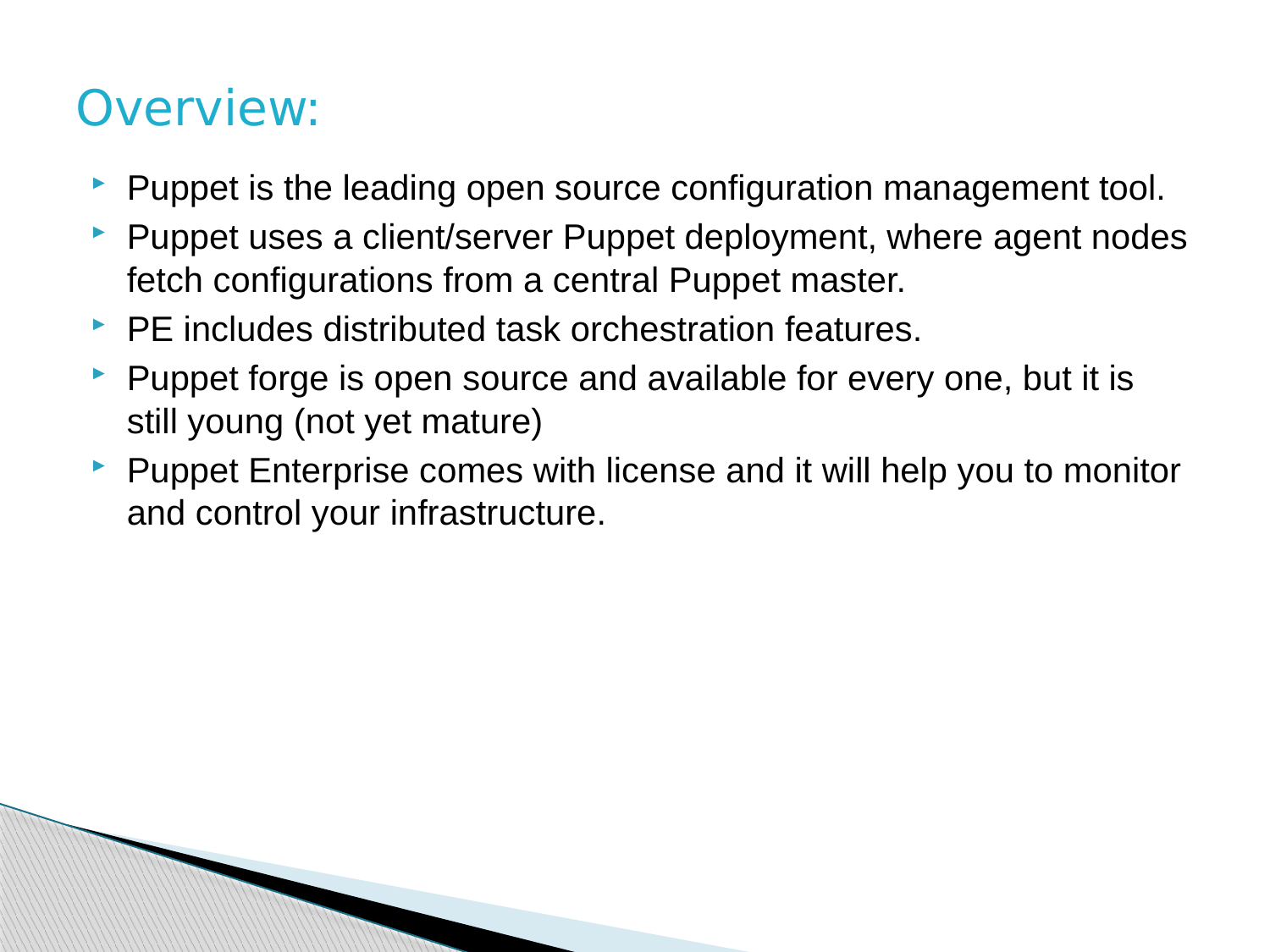

# Overview:
Puppet is the leading open source configuration management tool.
Puppet uses a client/server Puppet deployment, where agent nodes fetch configurations from a central Puppet master.
PE includes distributed task orchestration features.
Puppet forge is open source and available for every one, but it is still young (not yet mature)
Puppet Enterprise comes with license and it will help you to monitor and control your infrastructure.